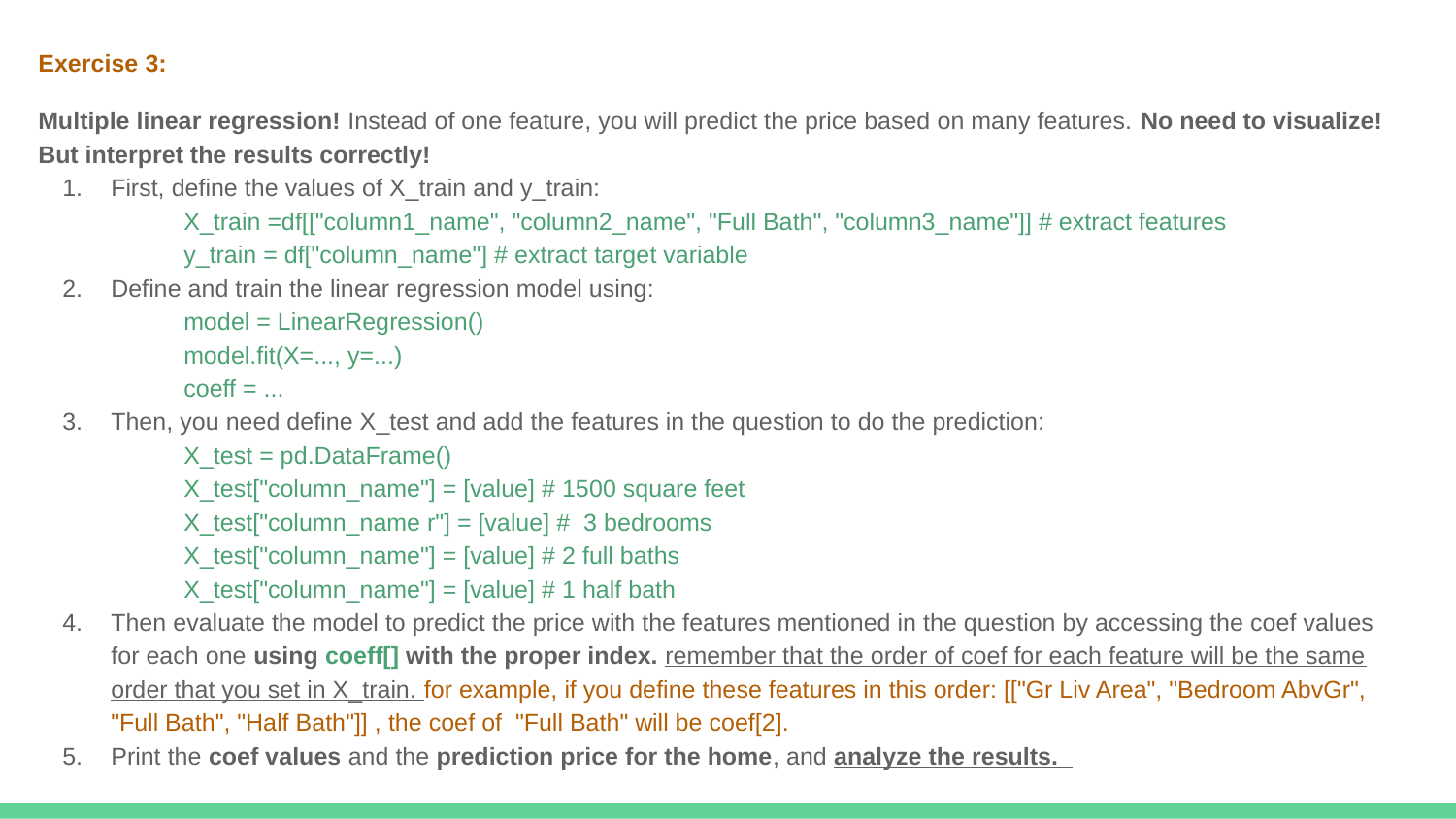

Exercise 3:
Multiple linear regression! Instead of one feature, you will predict the price based on many features. No need to visualize! But interpret the results correctly!
First, define the values of X_train and y_train:
X_train =df[["column1_name", "column2_name", "Full Bath", "column3_name"]] # extract features
y_train = df["column_name"] # extract target variable
Define and train the linear regression model using:
model = LinearRegression()
model.fit(X=..., y=...)
coeff = ...
Then, you need define X_test and add the features in the question to do the prediction:
X_test = pd.DataFrame()
X_test["column_name"] = [value] # 1500 square feet
X_test["column_name r"] = [value] #  3 bedrooms
X_test["column_name"] = [value] # 2 full baths
X_test["column_name"] = [value] # 1 half bath
Then evaluate the model to predict the price with the features mentioned in the question by accessing the coef values for each one using coeff[] with the proper index. remember that the order of coef for each feature will be the same order that you set in X_train. for example, if you define these features in this order: [["Gr Liv Area", "Bedroom AbvGr", "Full Bath", "Half Bath"]] , the coef of  "Full Bath" will be coef[2].
Print the coef values and the prediction price for the home, and analyze the results.